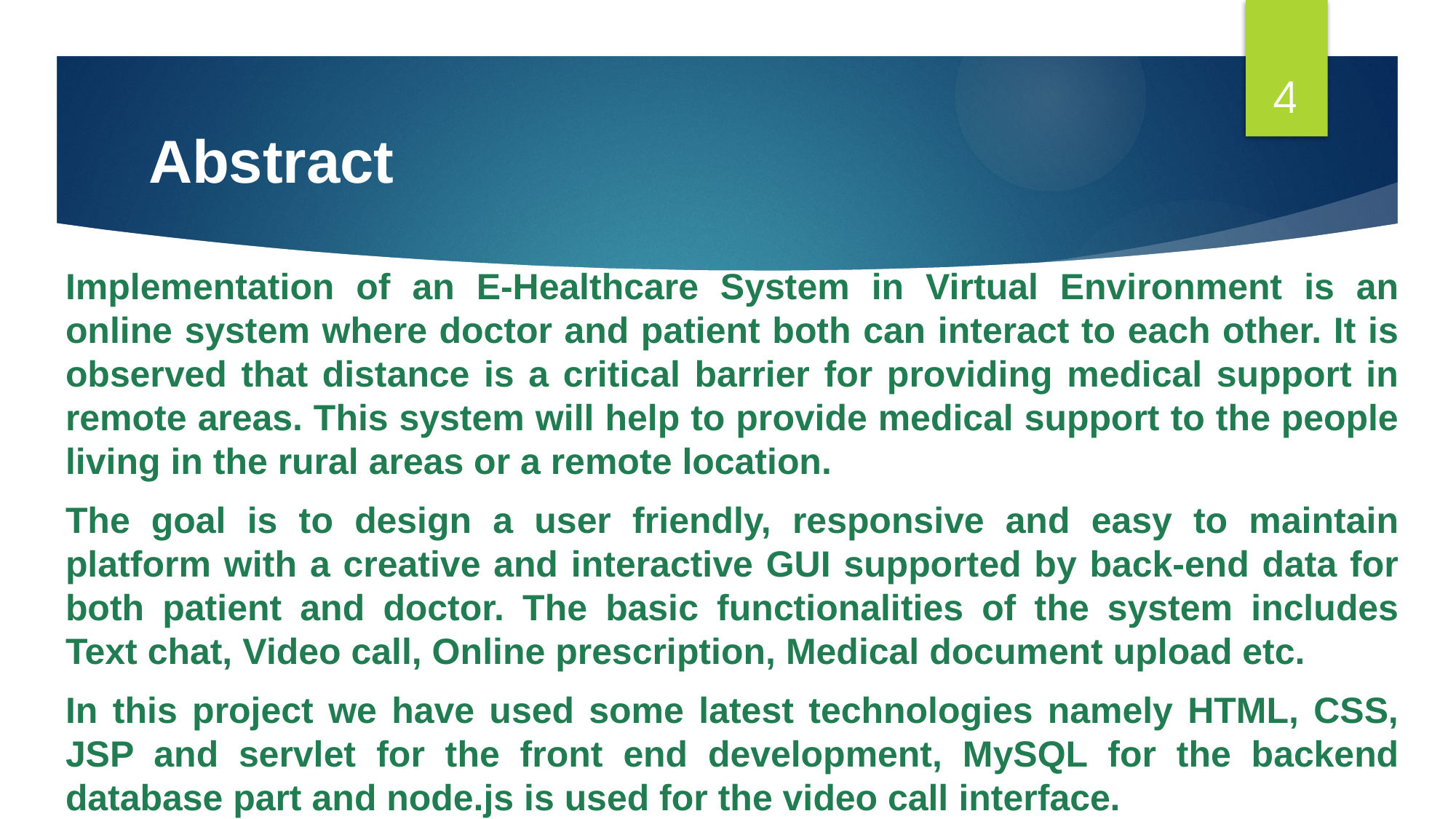

4
# Abstract
Implementation of an E-Healthcare System in Virtual Environment is an online system where doctor and patient both can interact to each other. It is observed that distance is a critical barrier for providing medical support in remote areas. This system will help to provide medical support to the people living in the rural areas or a remote location.
The goal is to design a user friendly, responsive and easy to maintain platform with a creative and interactive GUI supported by back-end data for both patient and doctor. The basic functionalities of the system includes Text chat, Video call, Online prescription, Medical document upload etc.
In this project we have used some latest technologies namely HTML, CSS, JSP and servlet for the front end development, MySQL for the backend database part and node.js is used for the video call interface.